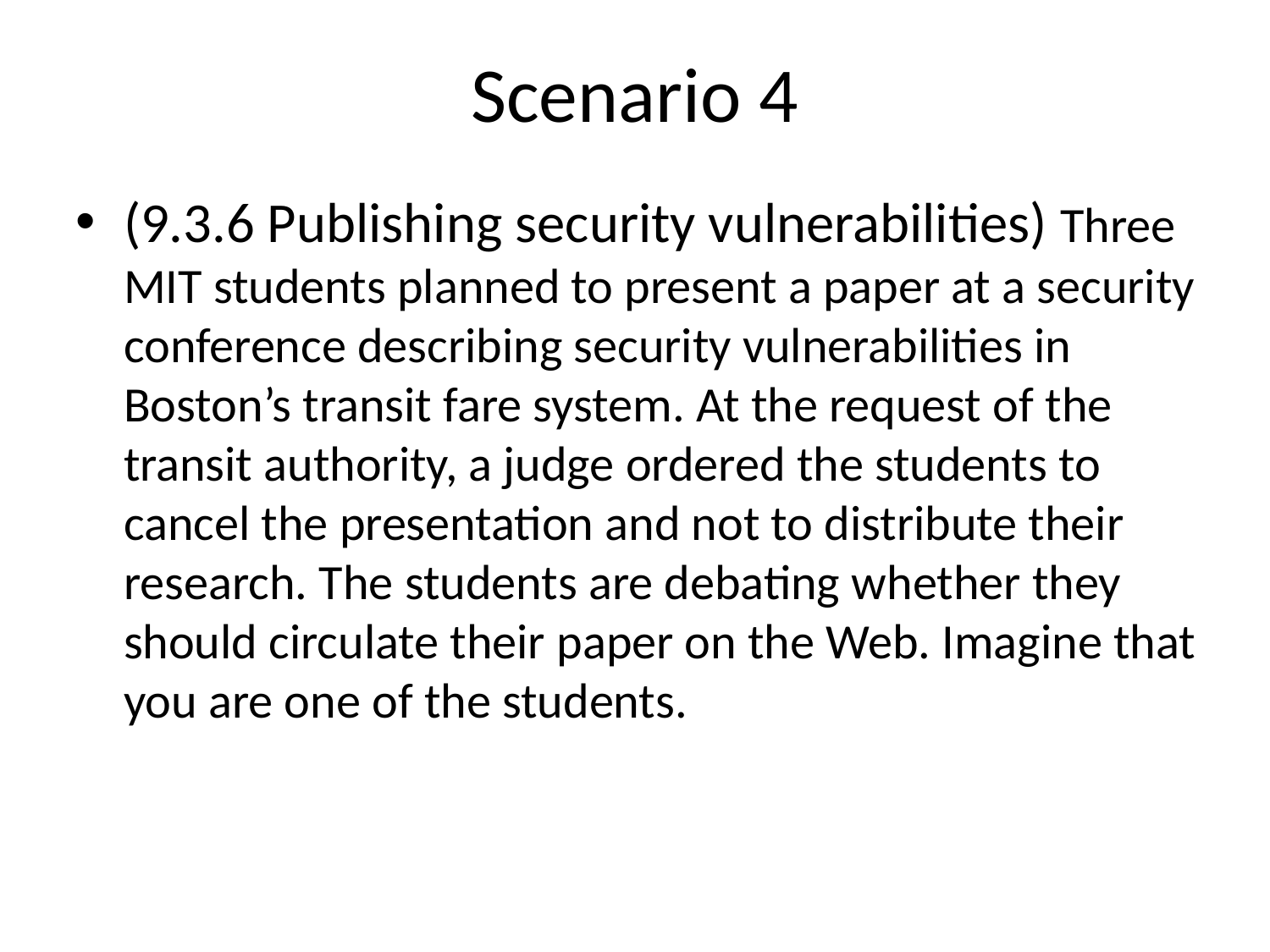

# Scenario 4
(9.3.6 Publishing security vulnerabilities) Three MIT students planned to present a paper at a security conference describing security vulnerabilities in Boston’s transit fare system. At the request of the transit authority, a judge ordered the students to cancel the presentation and not to distribute their research. The students are debating whether they should circulate their paper on the Web. Imagine that you are one of the students.